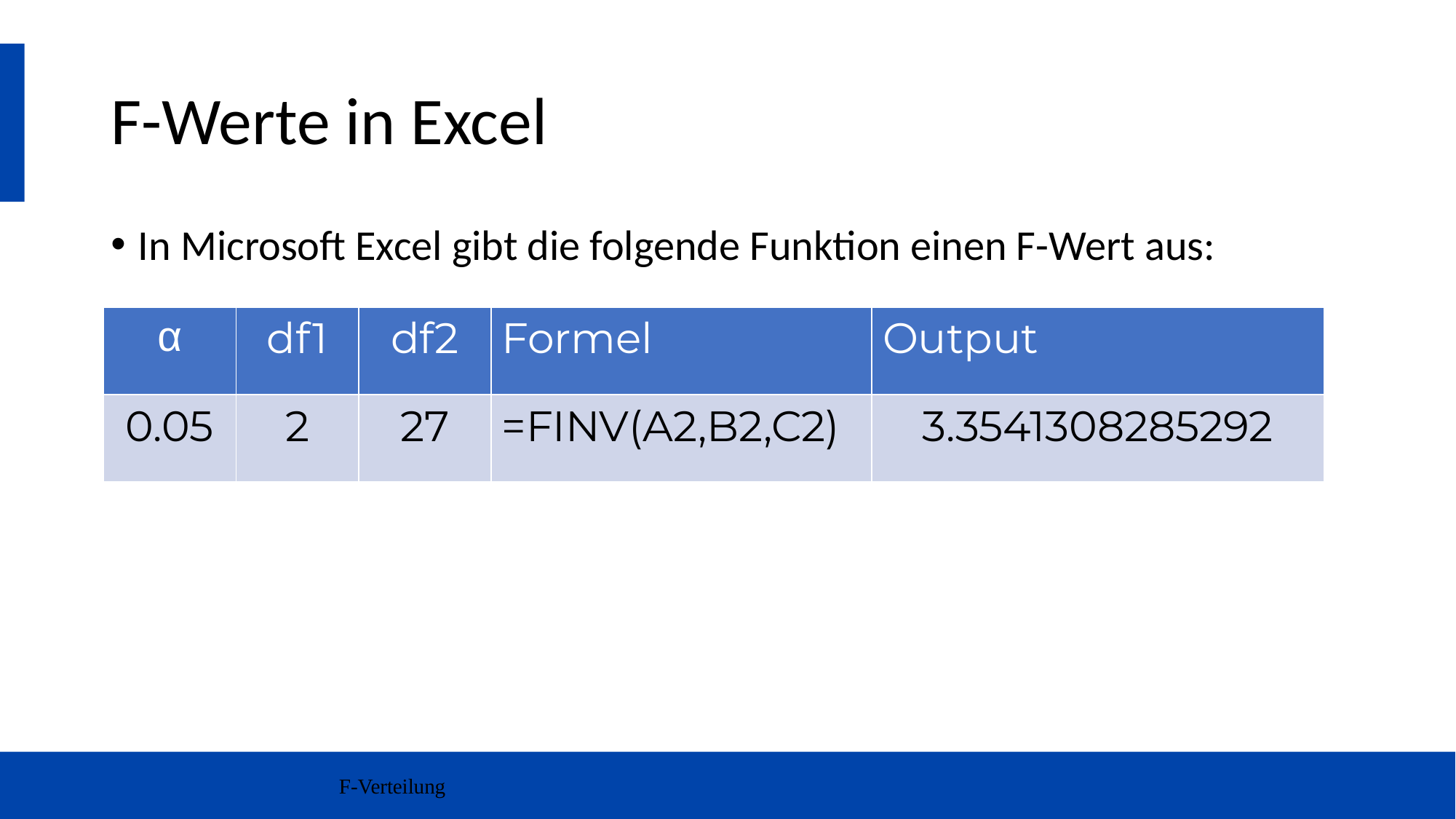

# F-Werte in Excel
In Microsoft Excel gibt die folgende Funktion einen F-Wert aus:
| α | df1 | df2 | Formel | Output |
| --- | --- | --- | --- | --- |
| 0.05 | 2 | 27 | =FINV(A2,B2,C2) | 3.3541308285292 |
F-Verteilung